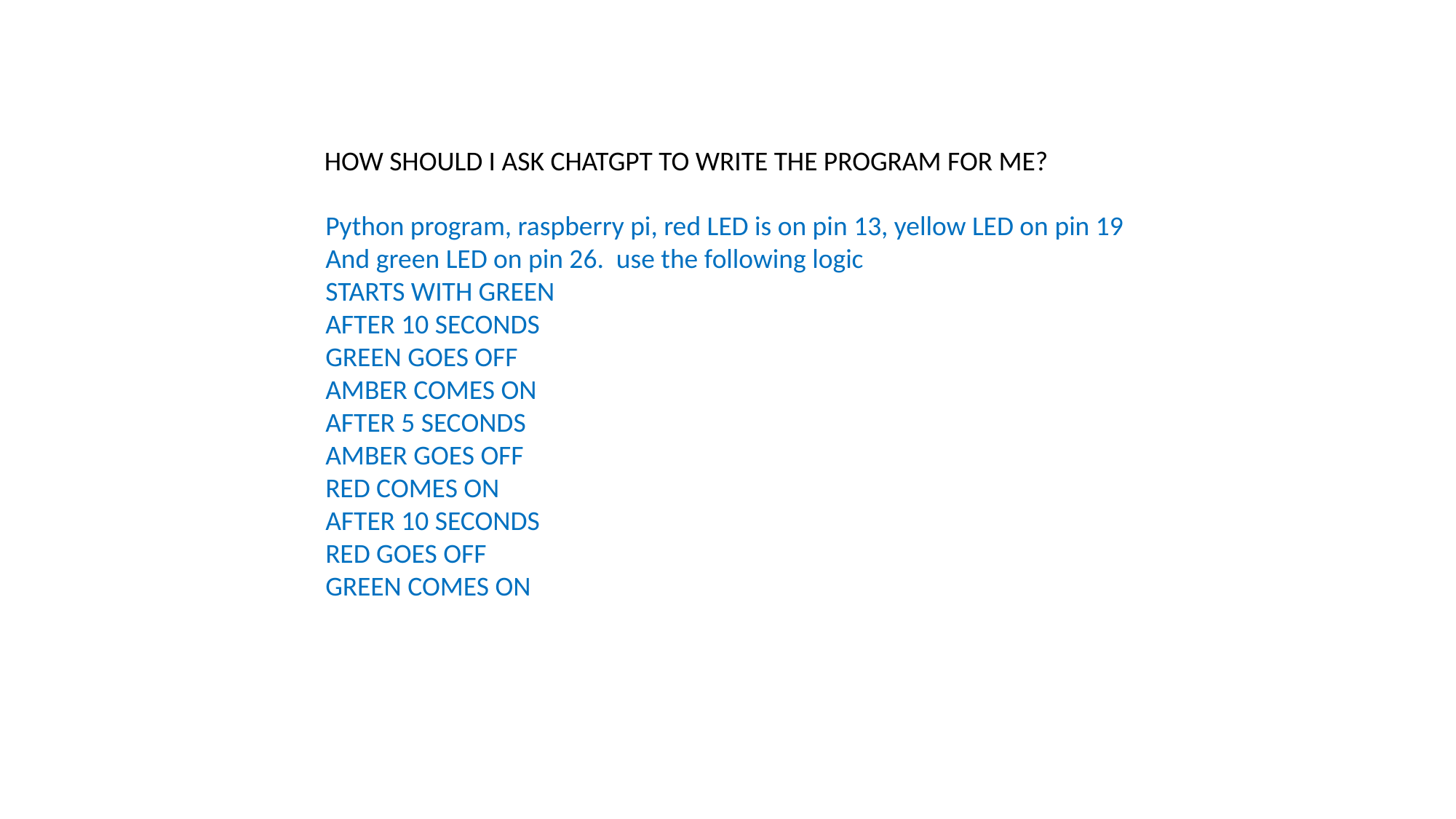

HOW SHOULD I ASK CHATGPT TO WRITE THE PROGRAM FOR ME?
Python program, raspberry pi, red LED is on pin 13, yellow LED on pin 19
And green LED on pin 26.  use the following logic
STARTS WITH GREEN
AFTER 10 SECONDS
GREEN GOES OFF
AMBER COMES ON
AFTER 5 SECONDS
AMBER GOES OFF
RED COMES ON
AFTER 10 SECONDS
RED GOES OFF
GREEN COMES ON